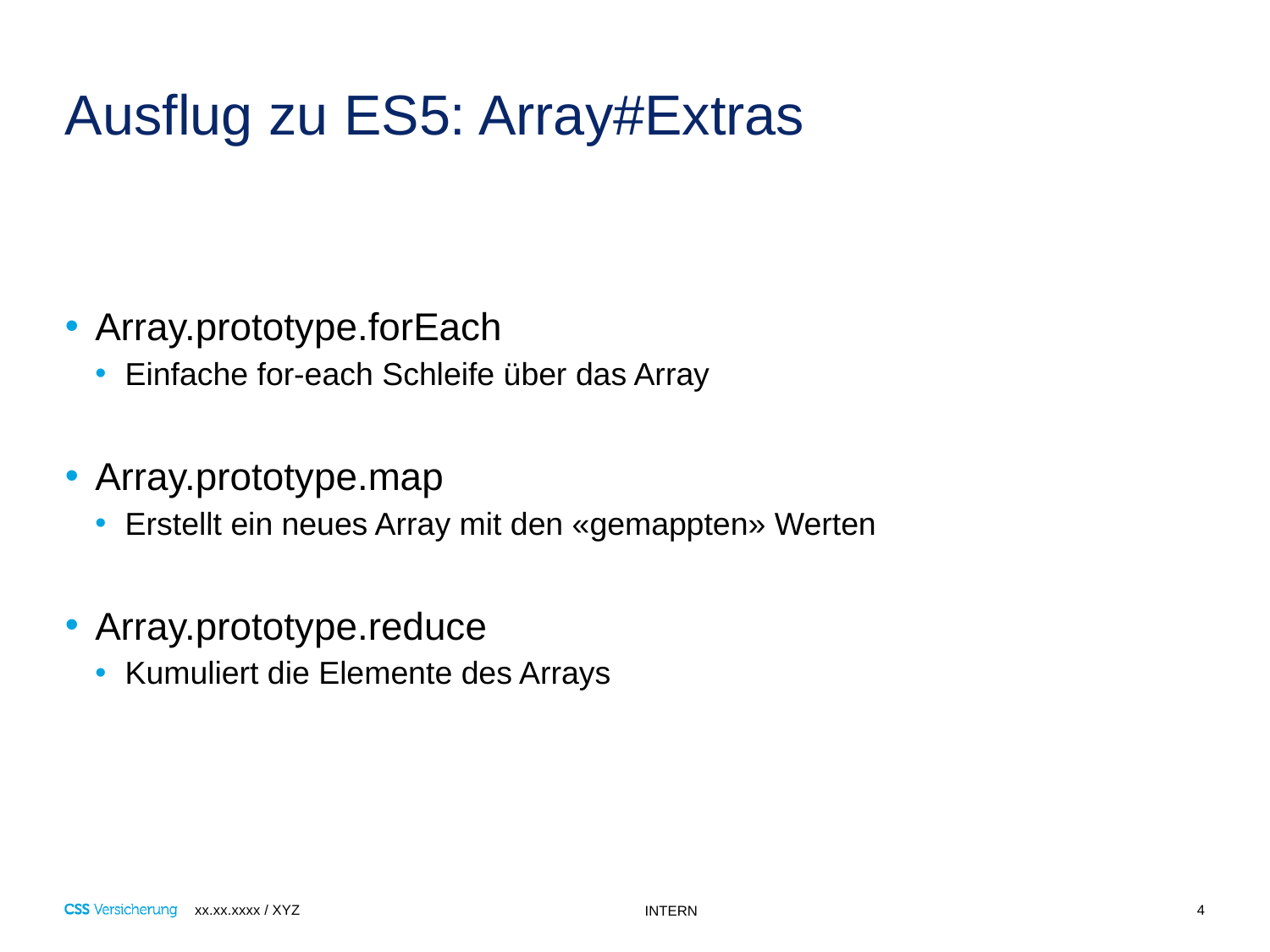

# Ausflug zu ES5: Array#Extras

Array.prototype.forEach
Einfache for-each Schleife über das Array

Array.prototype.map
Erstellt ein neues Array mit den «gemappten» Werten

Array.prototype.reduce
Kumuliert die Elemente des Arrays
4
xx.xx.xxxx / XYZ
INTERN